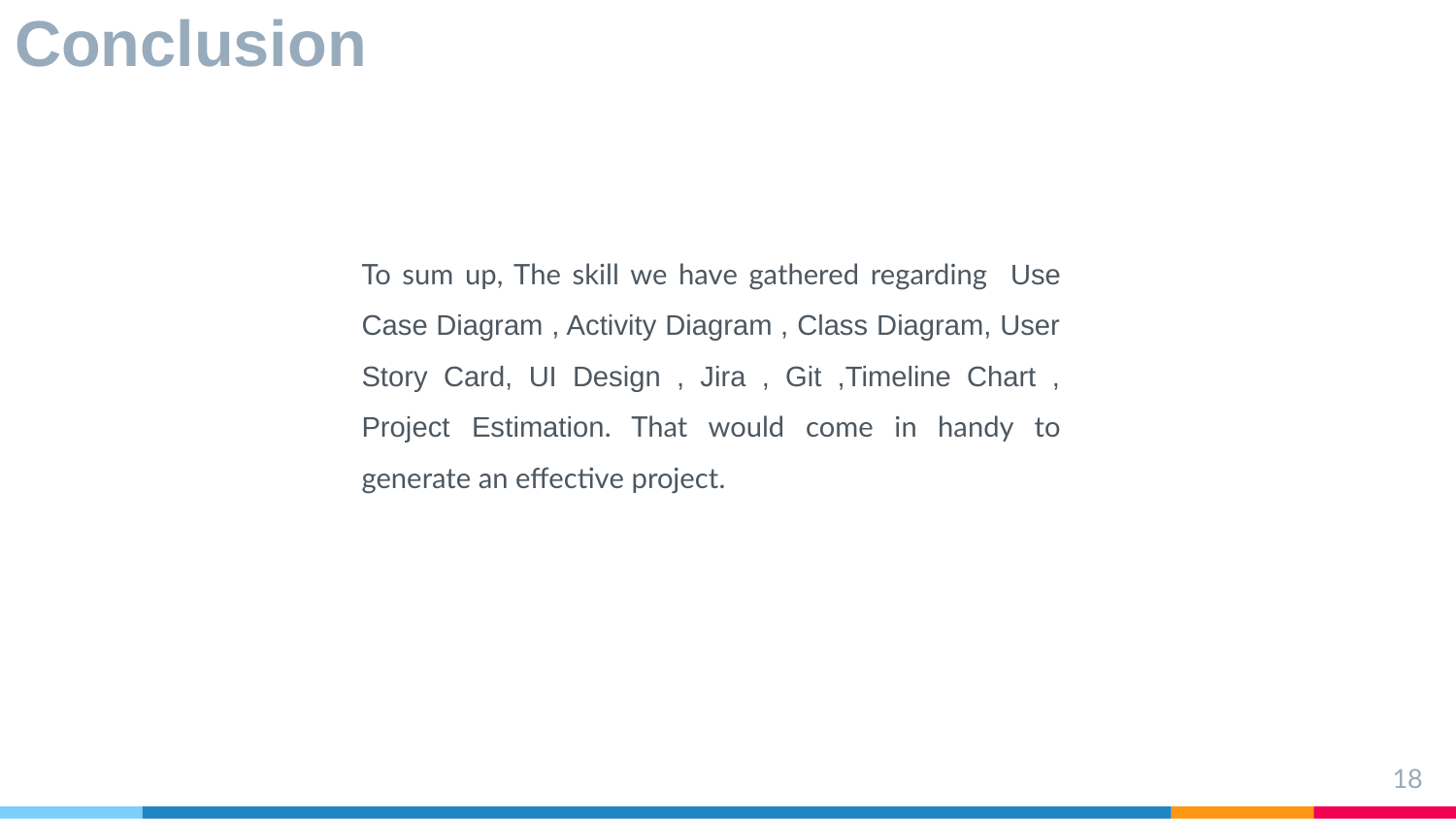

# Conclusion
To sum up, The skill we have gathered regarding  Use Case Diagram , Activity Diagram , Class Diagram, User Story Card, UI Design , Jira , Git ,Timeline Chart , Project Estimation. That would come in handy to generate an effective project.
18